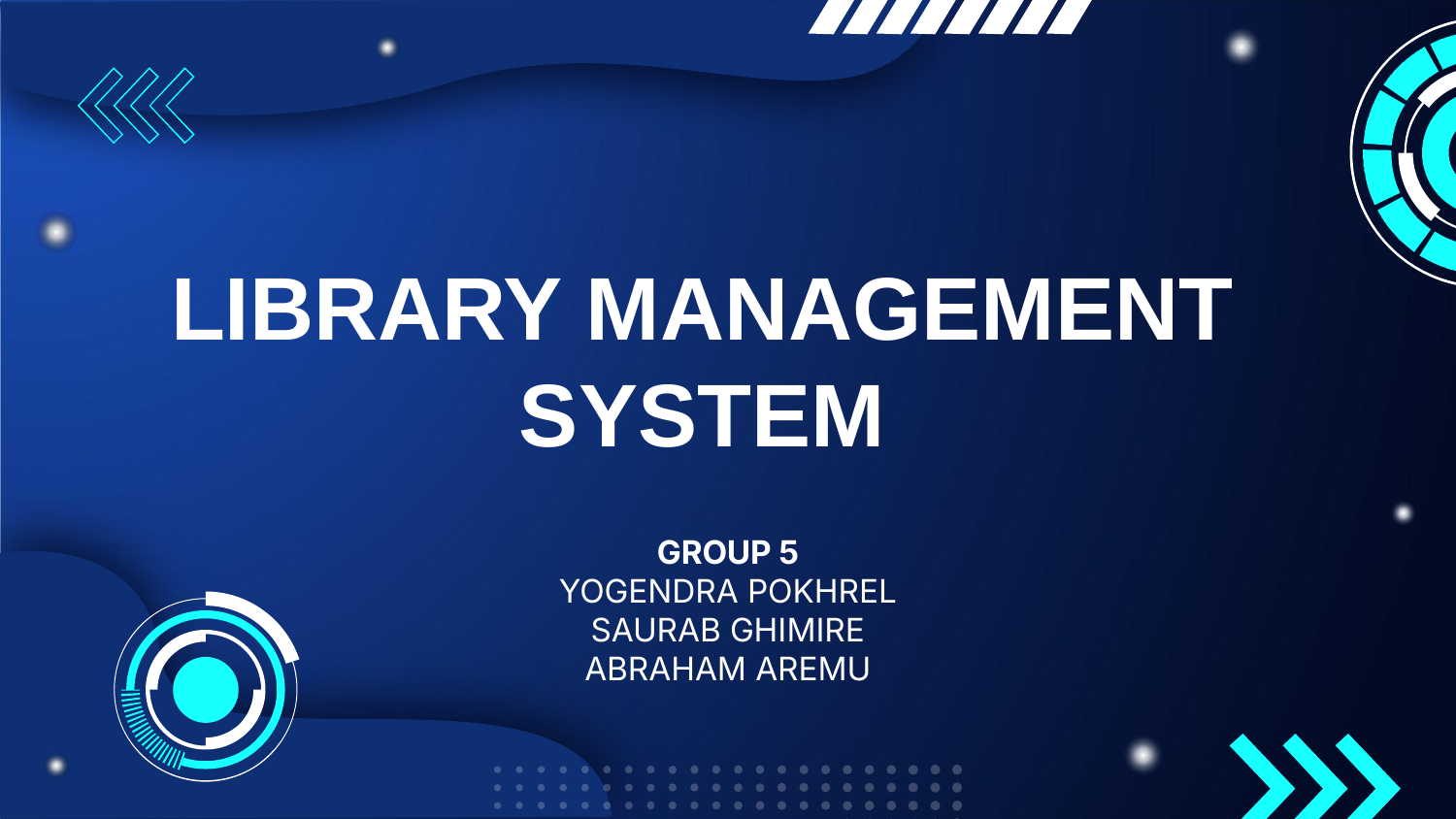

# LIBRARY MANAGEMENT SYSTEM
GROUP 5
YOGENDRA POKHREL
SAURAB GHIMIRE
ABRAHAM AREMU